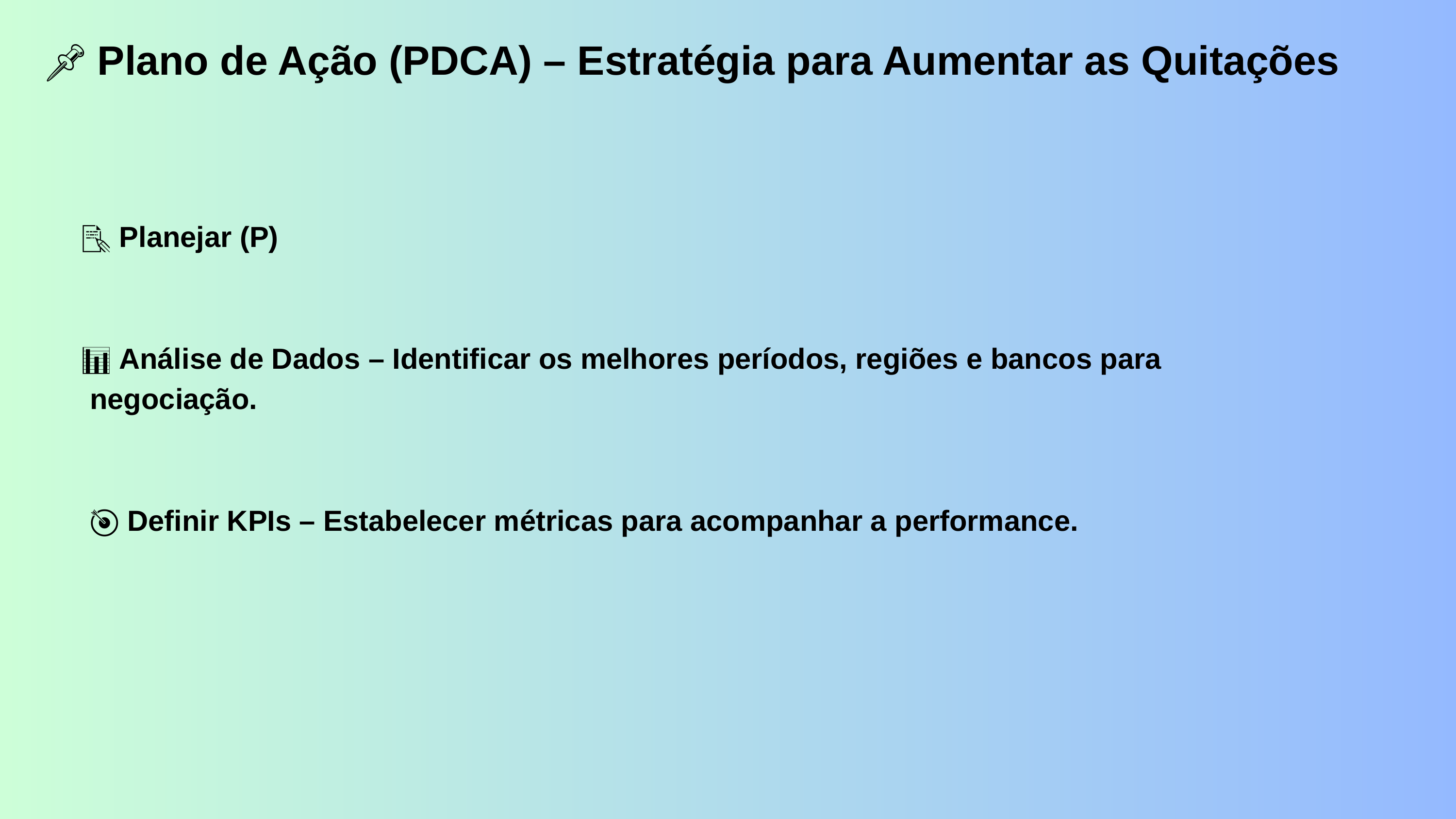

📌 Plano de Ação (PDCA) – Estratégia para Aumentar as Quitações

📝 Planejar (P)

📊 Análise de Dados – Identificar os melhores períodos, regiões e bancos para
 negociação.

 🎯 Definir KPIs – Estabelecer métricas para acompanhar a performance.